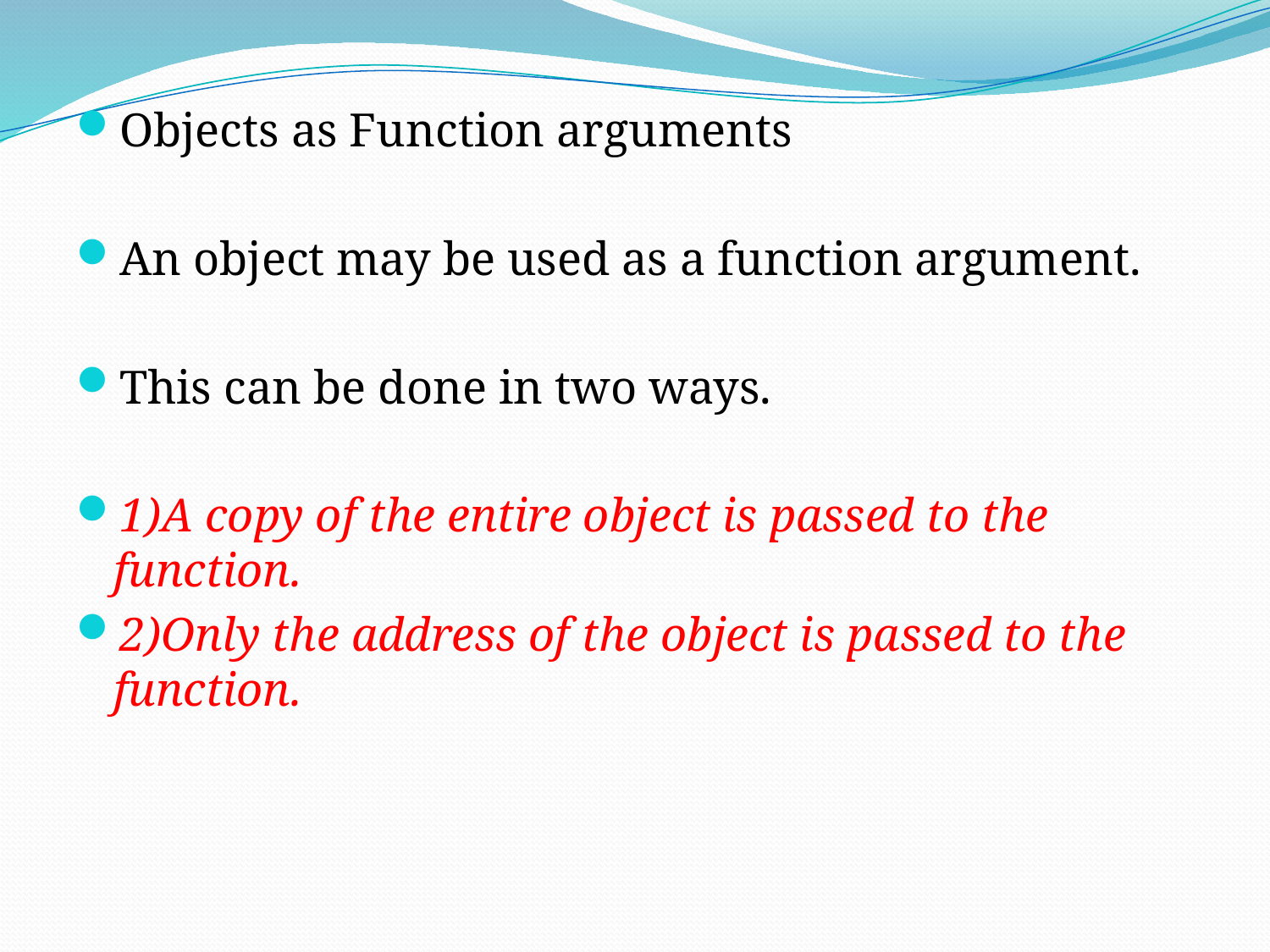

Objects as Function arguments

An object may be used as a function argument.

This can be done in two ways.

1)A copy of the entire object is passed to the function.
2)Only the address of the object is passed to the function.